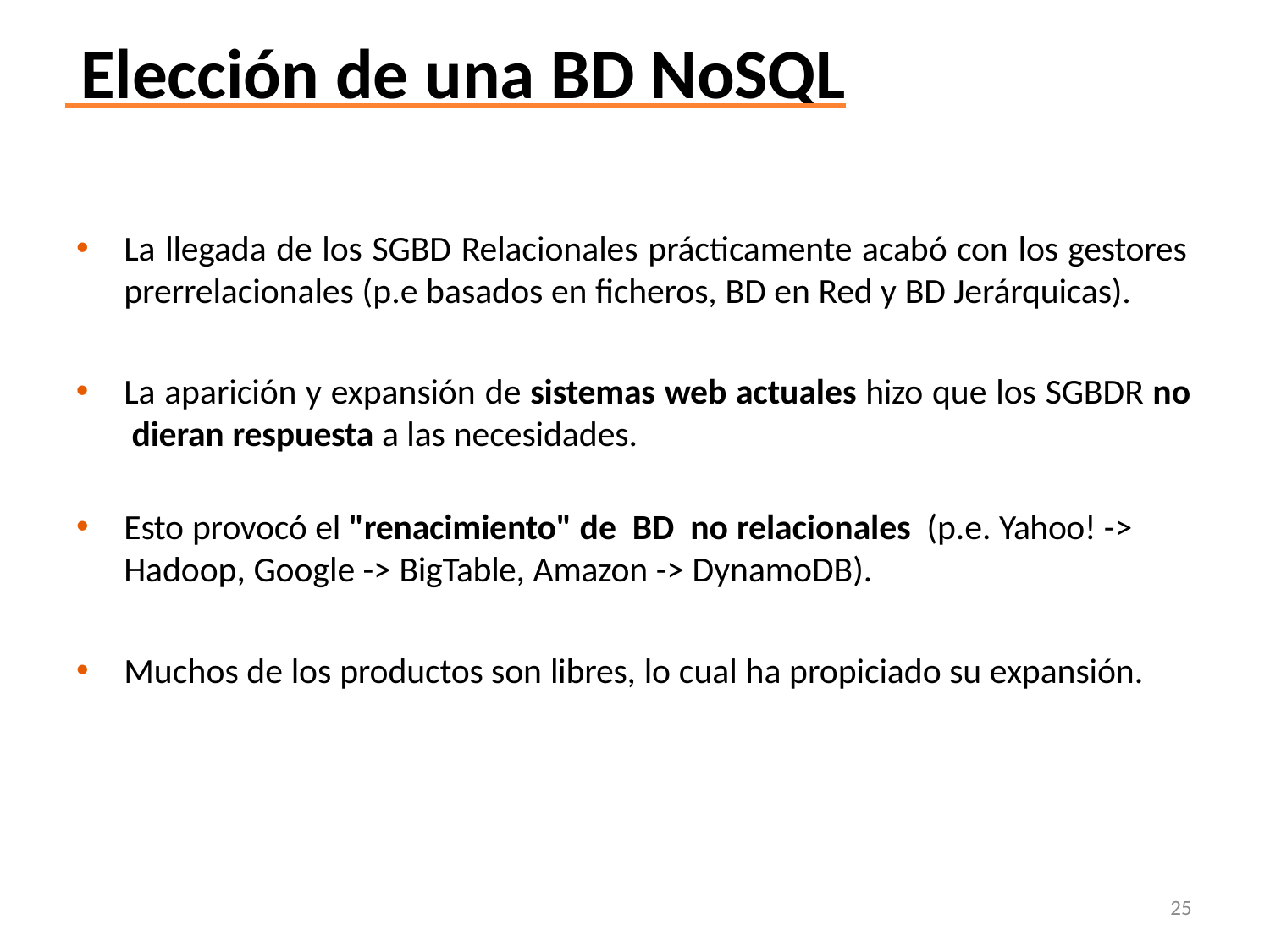

# Elección de una BD NoSQL
La llegada de los SGBD Relacionales prácticamente acabó con los gestores  prerrelacionales (p.e basados en ficheros, BD en Red y BD Jerárquicas).

La aparición y expansión de sistemas web actuales hizo que los SGBDR no  dieran respuesta a las necesidades.

Esto provocó el "renacimiento" de BD no relacionales  (p.e. Yahoo! ->  Hadoop, Google -> BigTable, Amazon -> DynamoDB).

Muchos de los productos son libres, lo cual ha propiciado su expansión.

25